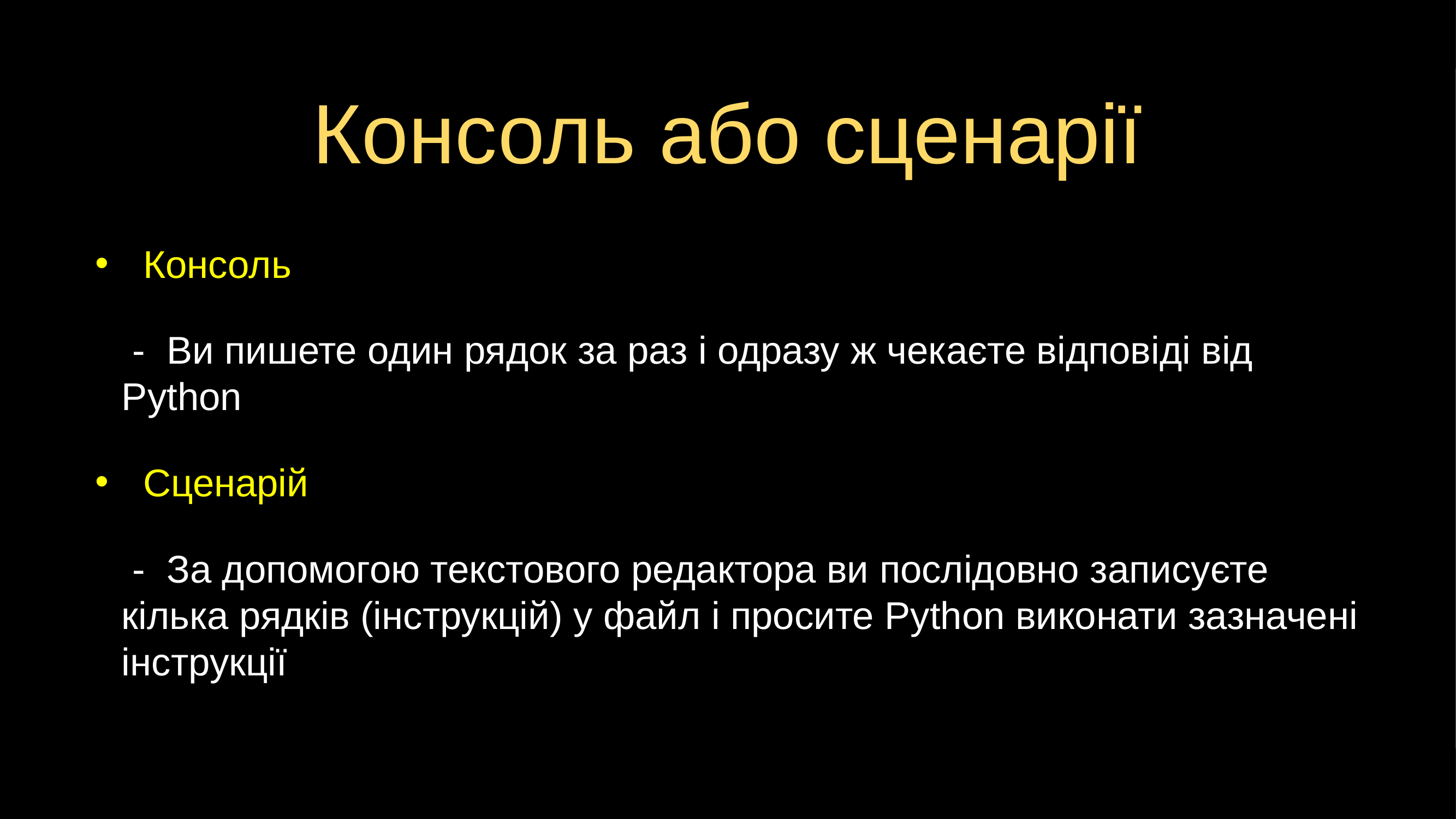

# Консоль або сценарії
Консоль
 -  Ви пишете один рядок за раз і одразу ж чекаєте відповіді від Python
Сценарій
 -  За допомогою текстового редактора ви послідовно записуєте кілька рядків (інструкцій) у файл і просите Python виконати зазначені інструкції